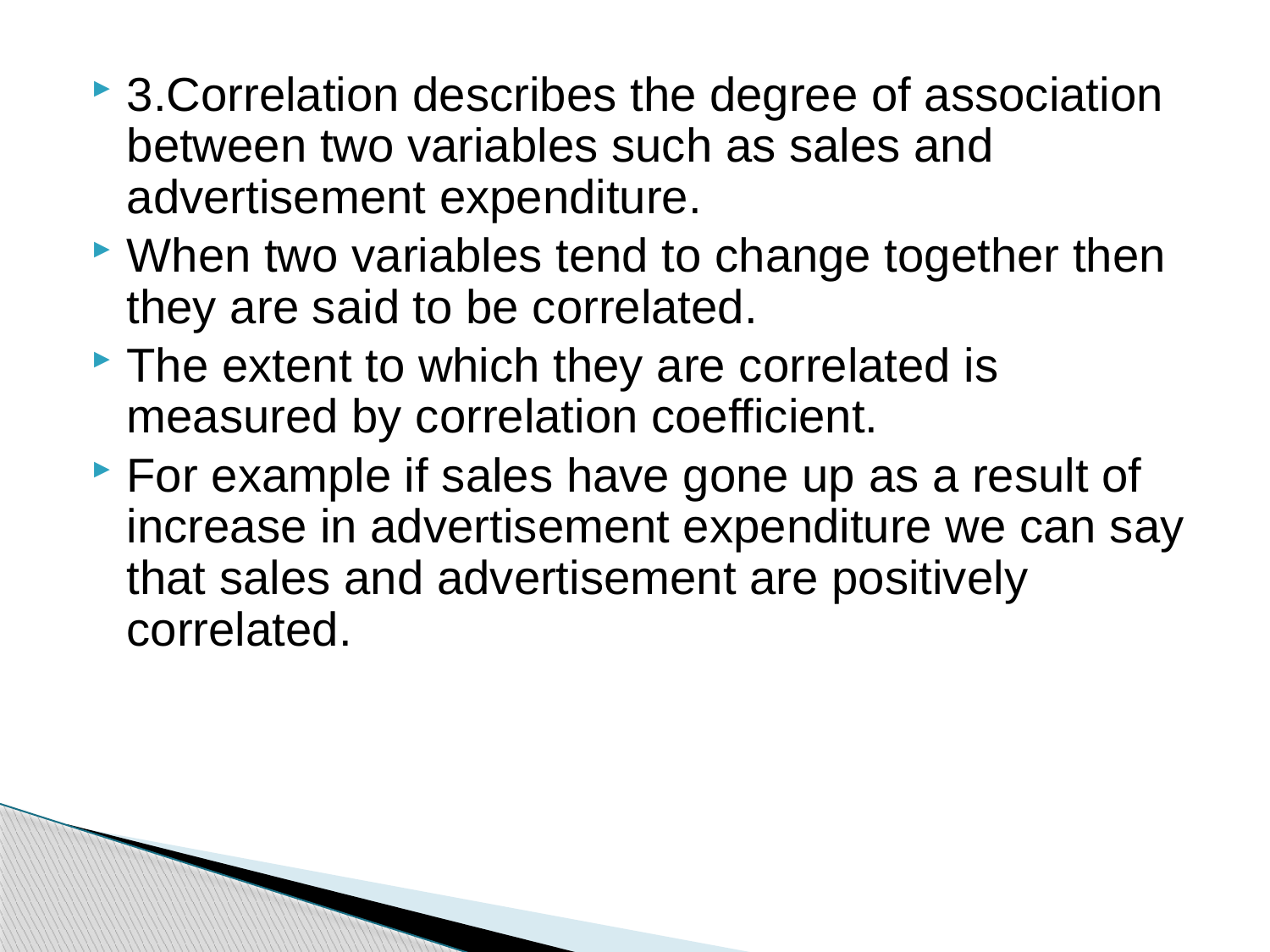

3.Correlation describes the degree of association between two variables such as sales and advertisement expenditure.
When two variables tend to change together then they are said to be correlated.
The extent to which they are correlated is measured by correlation coefficient.
For example if sales have gone up as a result of increase in advertisement expenditure we can say that sales and advertisement are positively correlated.